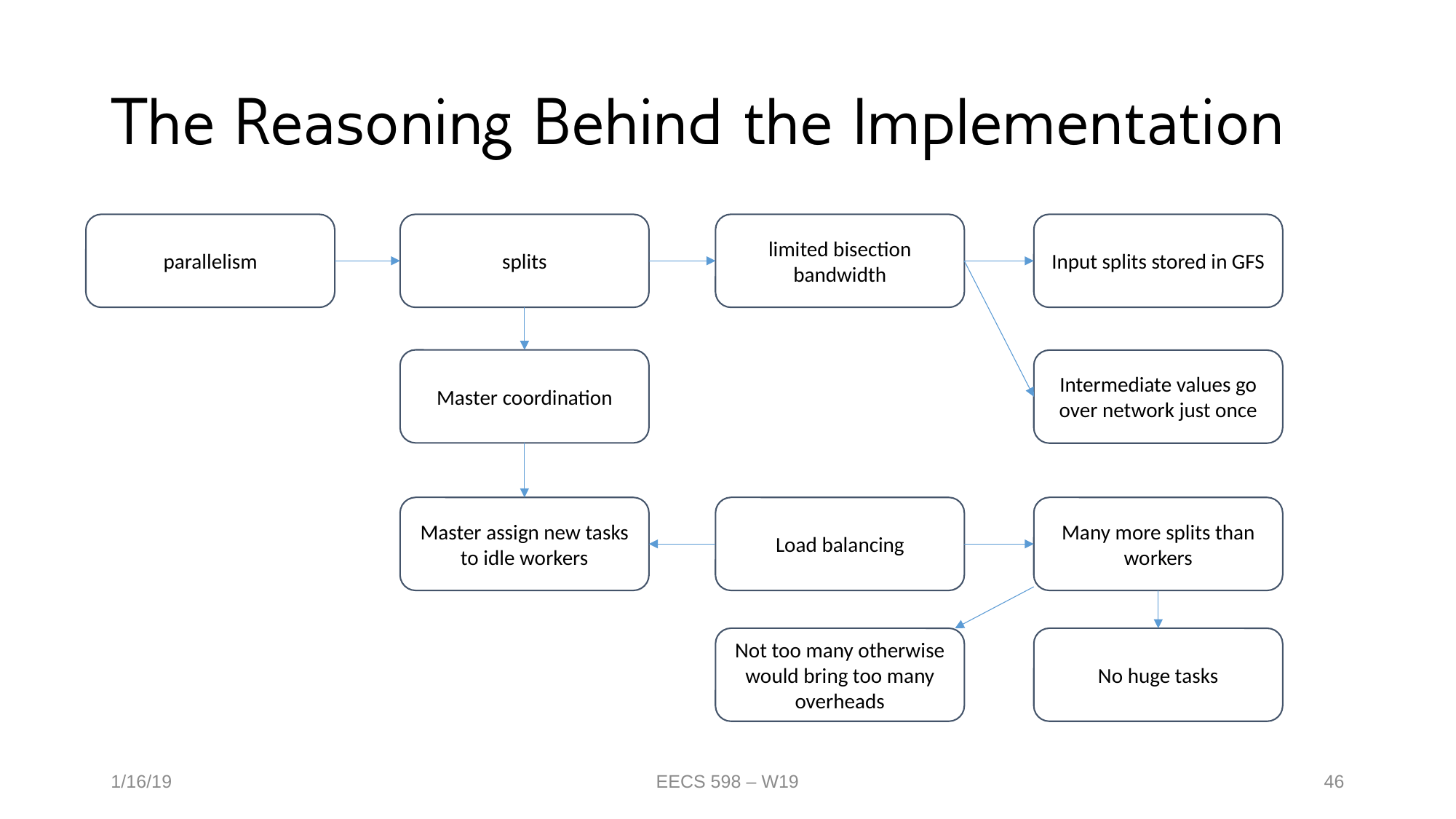

# The Reasoning Behind the Implementation
parallelism
splits
limited bisection bandwidth
Input splits stored in GFS
Master coordination
Intermediate values go over network just once
Master assign new tasks to idle workers
Load balancing
Many more splits than workers
Not too many otherwise would bring too many overheads
No huge tasks
1/16/19
EECS 598 – W19
46